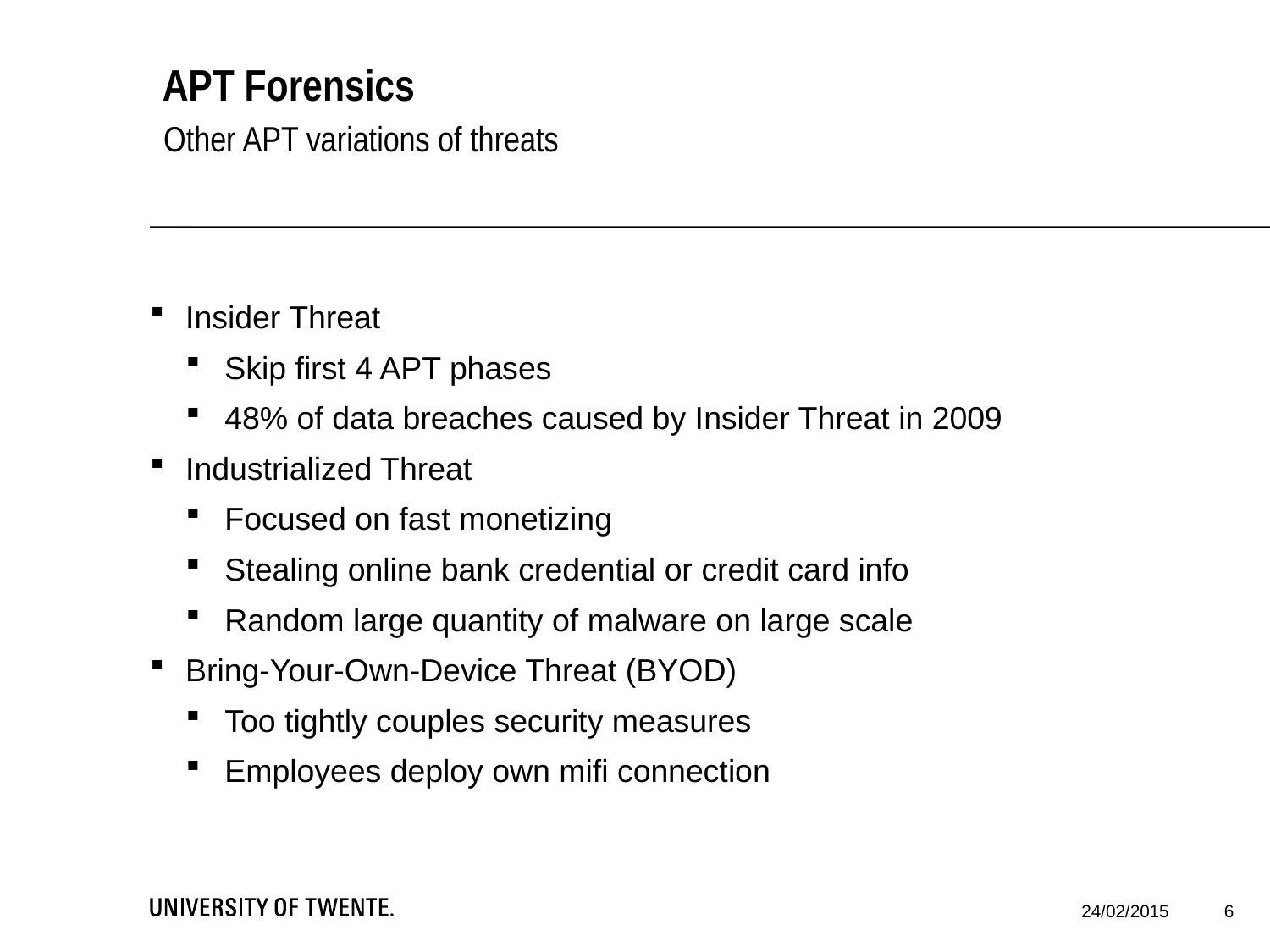

# APT Forensics
Other APT variations of threats
Insider Threat
Skip first 4 APT phases
48% of data breaches caused by Insider Threat in 2009
Industrialized Threat
Focused on fast monetizing
Stealing online bank credential or credit card info
Random large quantity of malware on large scale
Bring-Your-Own-Device Threat (BYOD)
Too tightly couples security measures
Employees deploy own mifi connection

6
24/02/2015